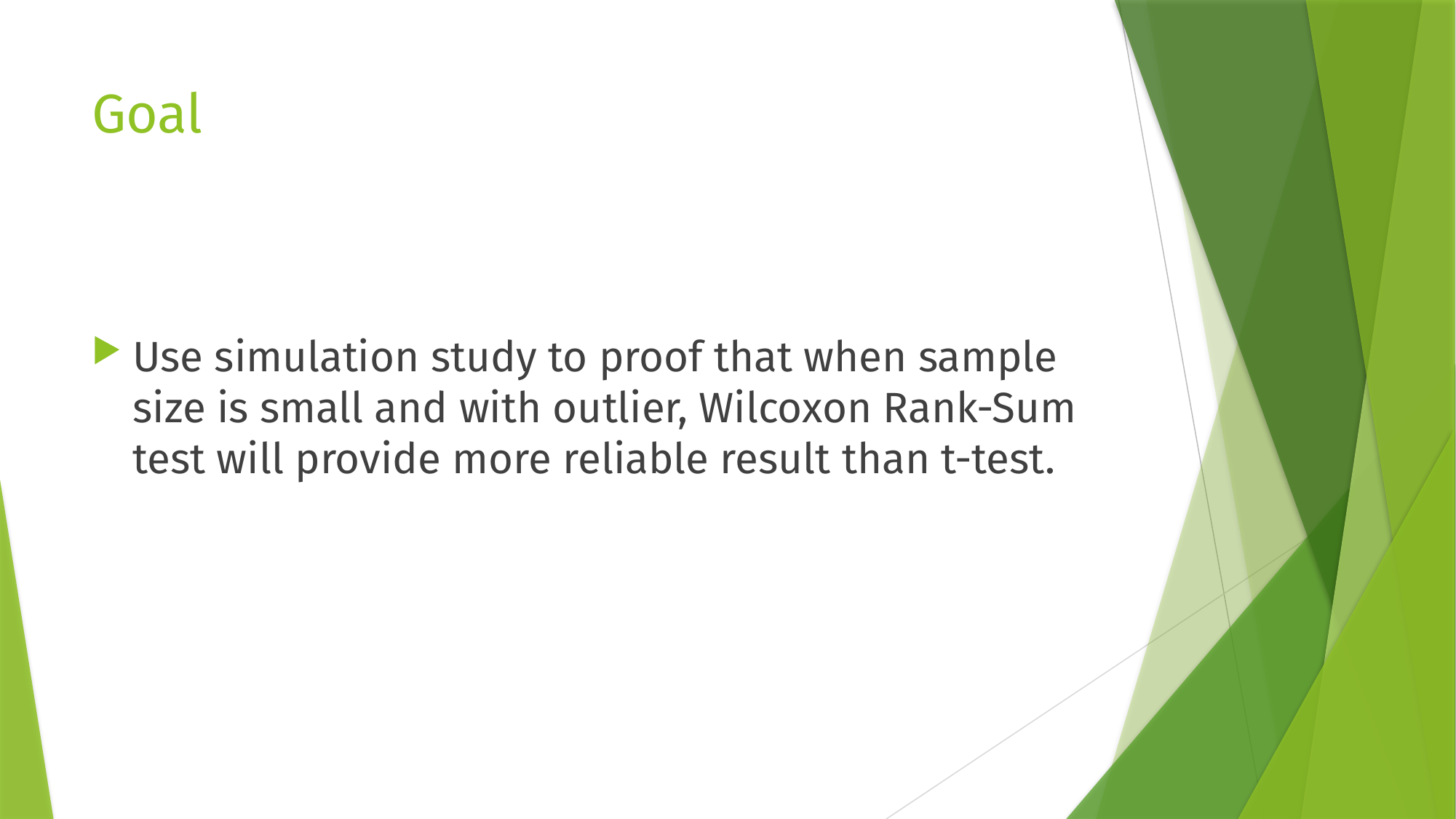

# Goal

Use simulation study to proof that when sample size is small and with outlier, Wilcoxon Rank-Sum test will provide more reliable result than t-test.